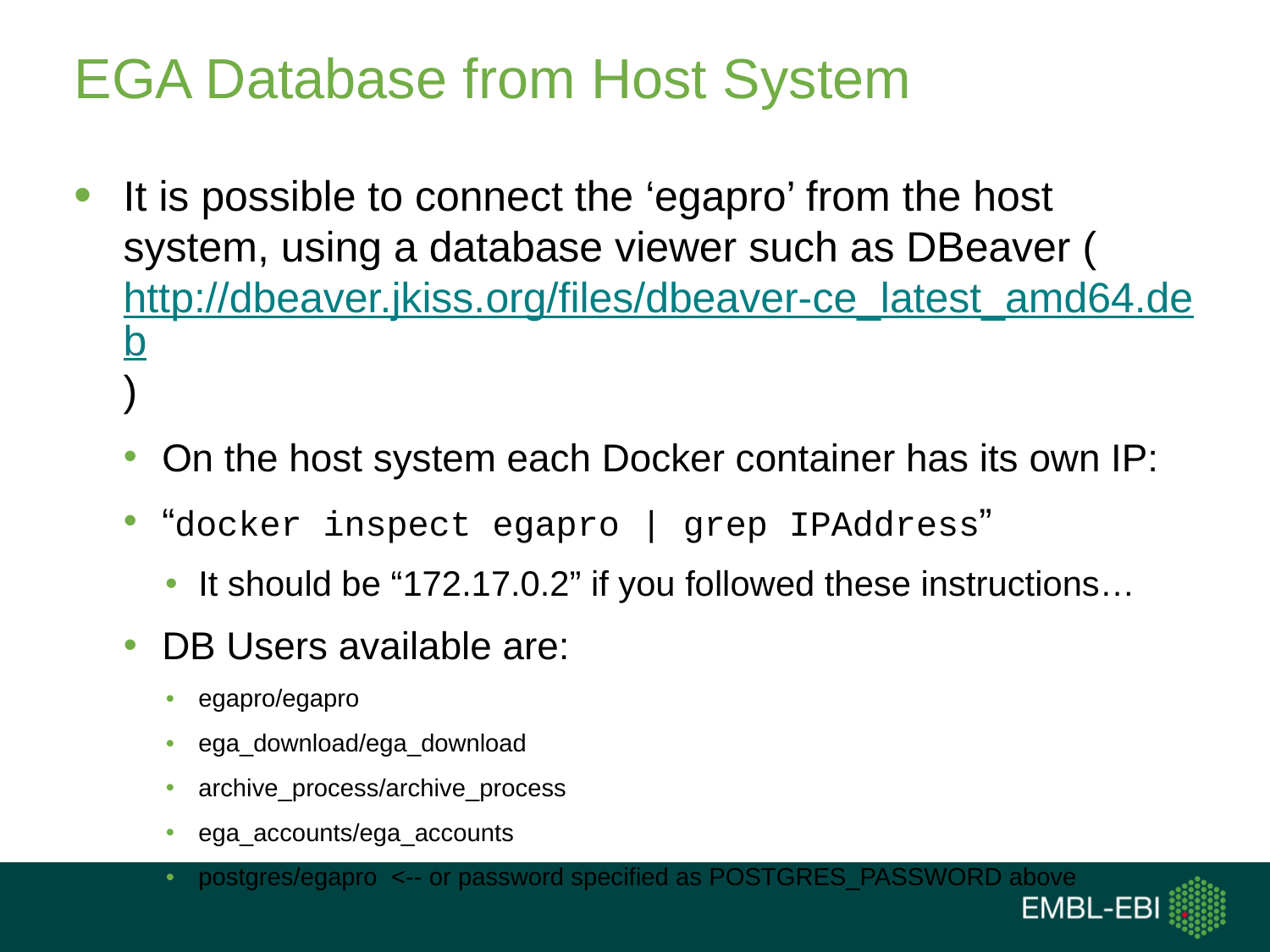

# EGA Database from Host System
It is possible to connect the ‘egapro’ from the host system, using a database viewer such as DBeaver (http://dbeaver.jkiss.org/files/dbeaver-ce_latest_amd64.deb)
On the host system each Docker container has its own IP:
“docker inspect egapro | grep IPAddress”
It should be “172.17.0.2” if you followed these instructions…
DB Users available are:
egapro/egapro
ega_download/ega_download
archive_process/archive_process
ega_accounts/ega_accounts
postgres/egapro  <-- or password specified as POSTGRES_PASSWORD above